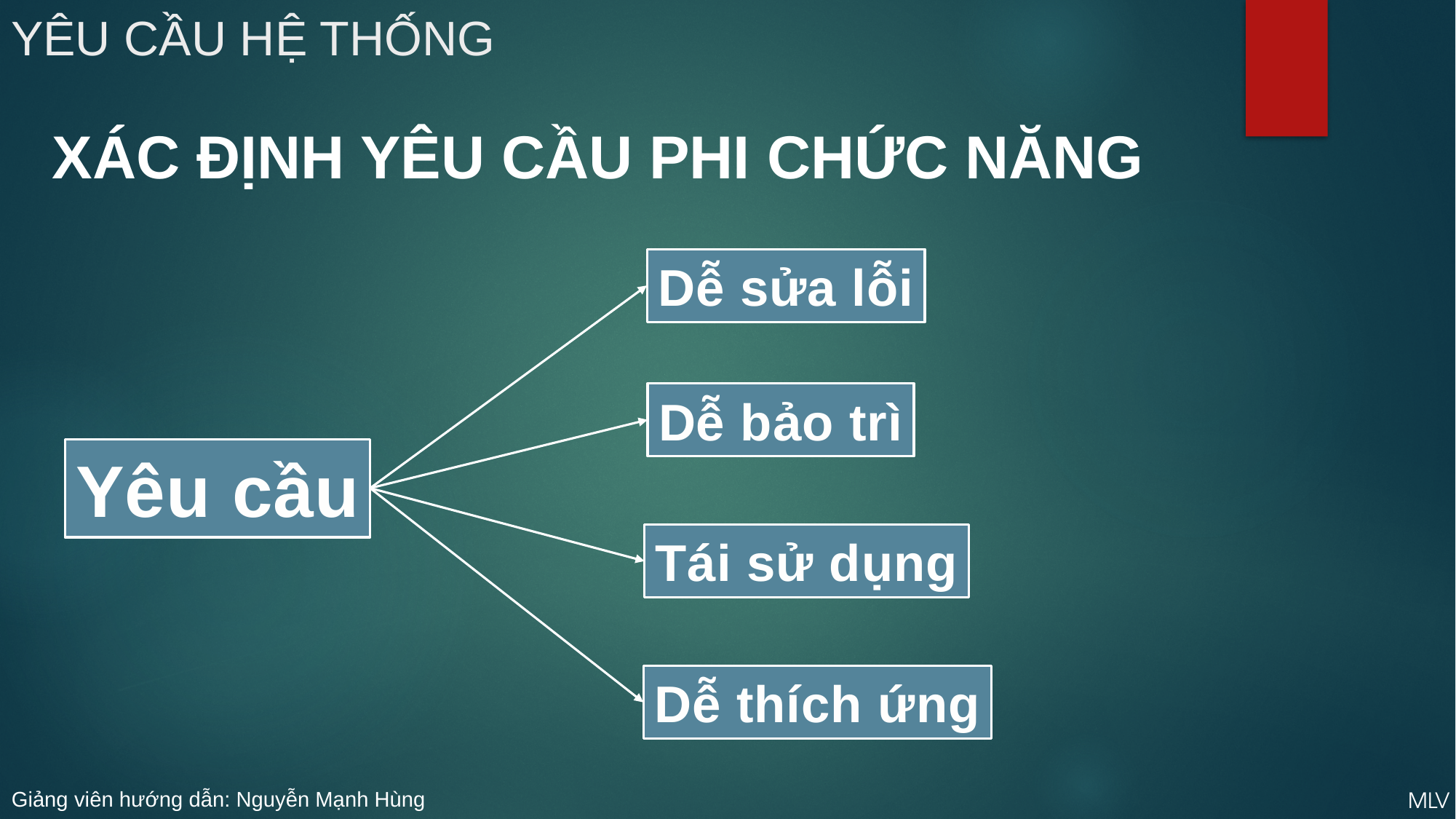

# YÊU CẦU HỆ THỐNG
XÁC ĐỊNH YÊU CẦU PHI CHỨC NĂNG
Dễ sửa lỗi
Dễ bảo trì
Yêu cầu
Tái sử dụng
Dễ thích ứng
Giảng viên hướng dẫn: Nguyễn Mạnh Hùng
MLV